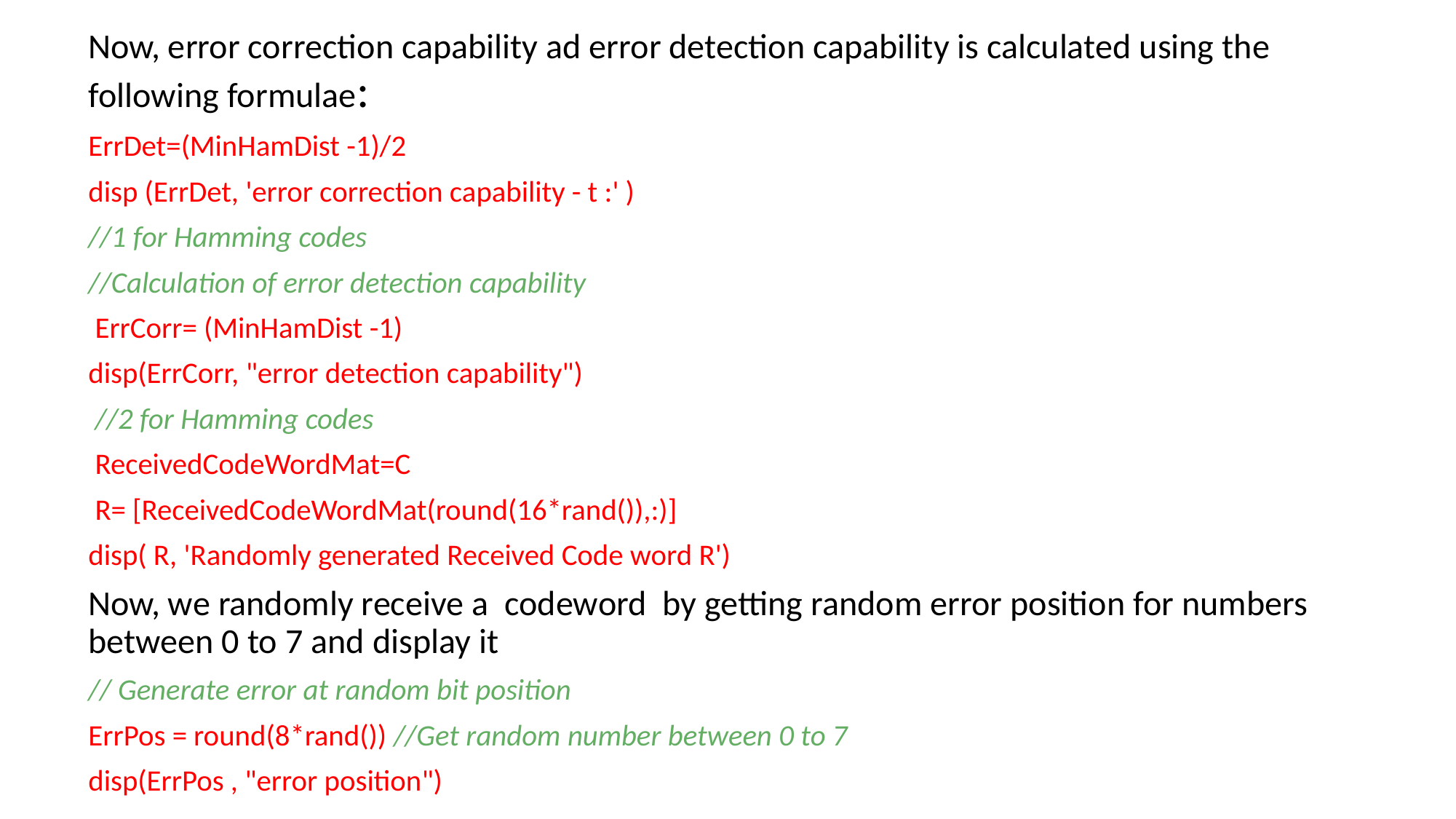

Now, error correction capability ad error detection capability is calculated using the following formulae:
ErrDet=(MinHamDist -1)/2
disp (ErrDet, 'error correction capability - t :' )
//1 for Hamming codes
//Calculation of error detection capability
 ErrCorr= (MinHamDist -1)
disp(ErrCorr, "error detection capability")
 //2 for Hamming codes
 ReceivedCodeWordMat=C
 R= [ReceivedCodeWordMat(round(16*rand()),:)]
disp( R, 'Randomly generated Received Code word R')
Now, we randomly receive a  codeword  by getting random error position for numbers between 0 to 7 and display it
// Generate error at random bit position
ErrPos = round(8*rand()) //Get random number between 0 to 7
disp(ErrPos , "error position")